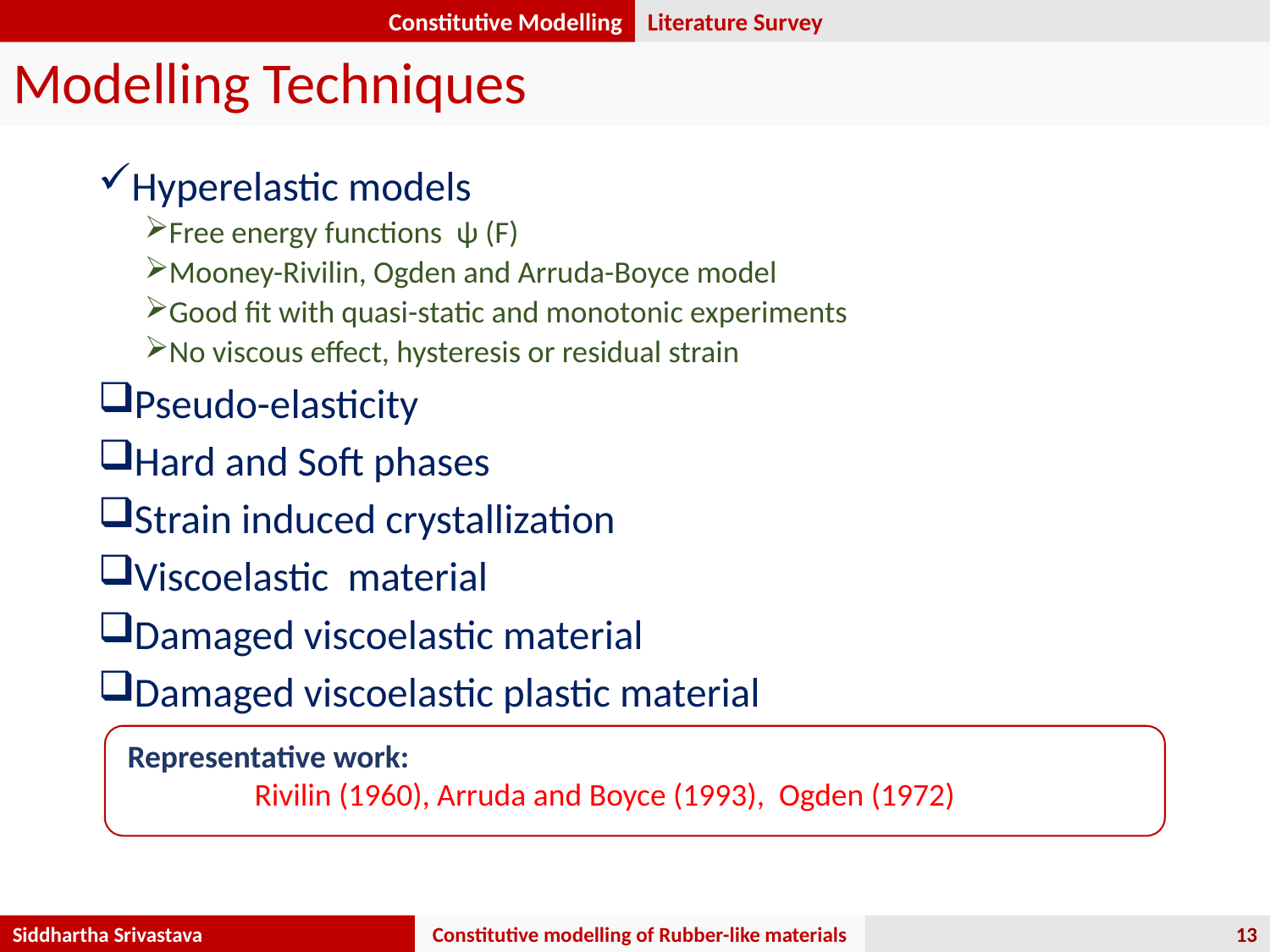

Constitutive Modelling
Literature Survey
Modelling Techniques
Hyperelastic models
Free energy functions  ψ (F)
Mooney-Rivilin, Ogden and Arruda-Boyce model
Good fit with quasi-static and monotonic experiments
No viscous effect, hysteresis or residual strain
Pseudo-elasticity
Hard and Soft phases
Strain induced crystallization
Viscoelastic  material
Damaged viscoelastic material
Damaged viscoelastic plastic material

Representative work:
	Rivilin (1960), Arruda and Boyce (1993),  Ogden (1972)
Constitutive modelling of Rubber-like materials

Siddhartha Srivastava
13